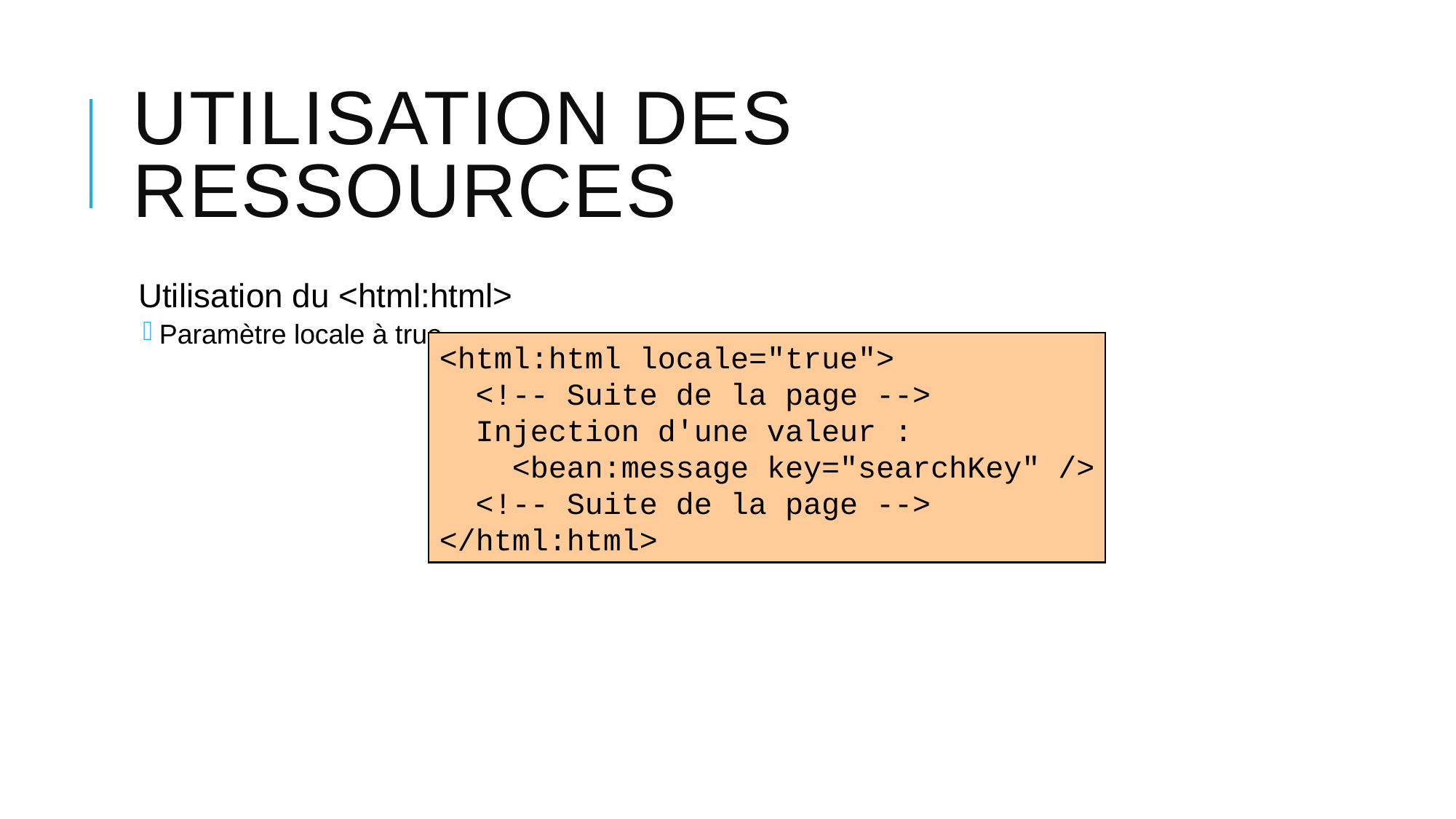

# Utilisation des ressources
Utilisation du <html:html>
Paramètre locale à true
<html:html locale="true">
  <!-- Suite de la page -->
  Injection d'une valeur :
    <bean:message key="searchKey" />
  <!-- Suite de la page -->
</html:html>